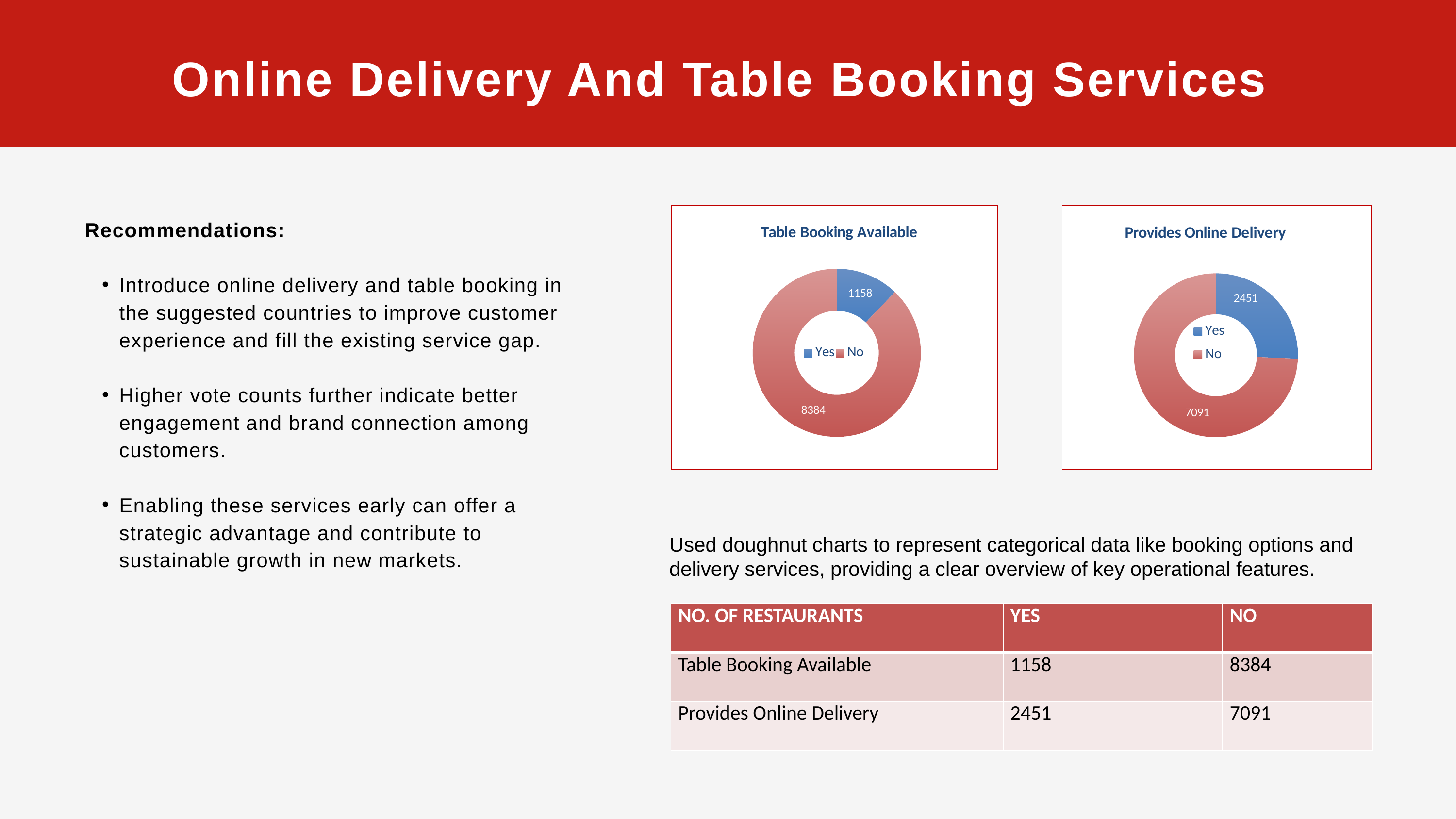

Online Delivery And Table Booking Services

Recommendations:

Introduce online delivery and table booking in the suggested countries to improve customer experience and fill the existing service gap.

Higher vote counts further indicate better engagement and brand connection among customers.

Enabling these services early can offer a strategic advantage and contribute to sustainable growth in new markets.

### Chart: Table Booking Available

| Category | Total |
|---|---|
| Yes | 1158.0 |
| No | 8384.0 |

### Chart: Provides Online Delivery

| Category | Total |
|---|---|
| Yes | 2451.0 |
| No | 7091.0 |
Used doughnut charts to represent categorical data like booking options and delivery services, providing a clear overview of key operational features.
| NO. OF RESTAURANTS | YES | NO |
| --- | --- | --- |
| Table Booking Available | 1158 | 8384 |
| Provides Online Delivery | 2451 | 7091 |